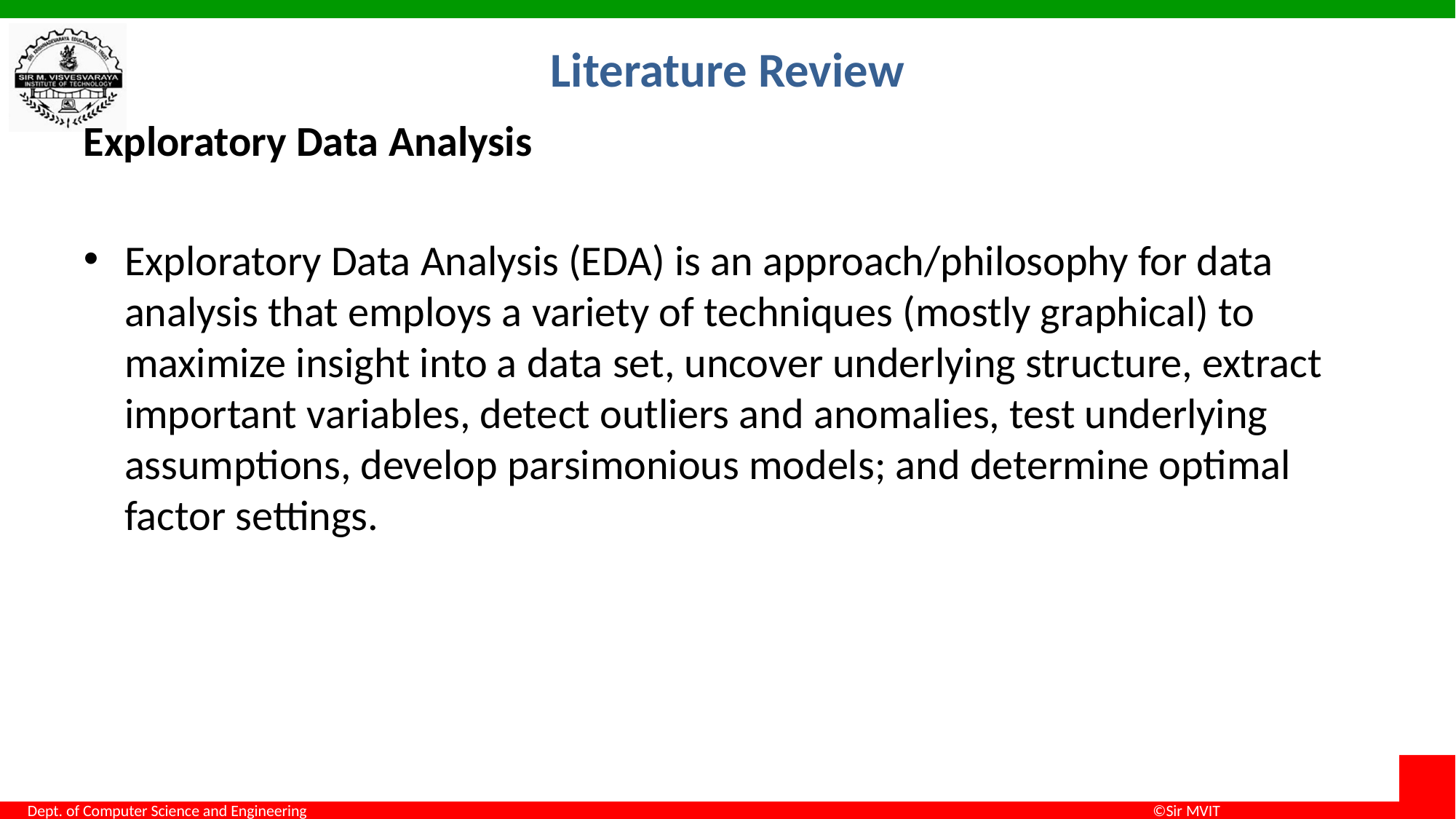

# Literature Review
Exploratory Data Analysis

Exploratory Data Analysis (EDA) is an approach/philosophy for data analysis that employs a variety of techniques (mostly graphical) to maximize insight into a data set, uncover underlying structure, extract important variables, detect outliers and anomalies, test underlying assumptions, develop parsimonious models; and determine optimal factor settings.